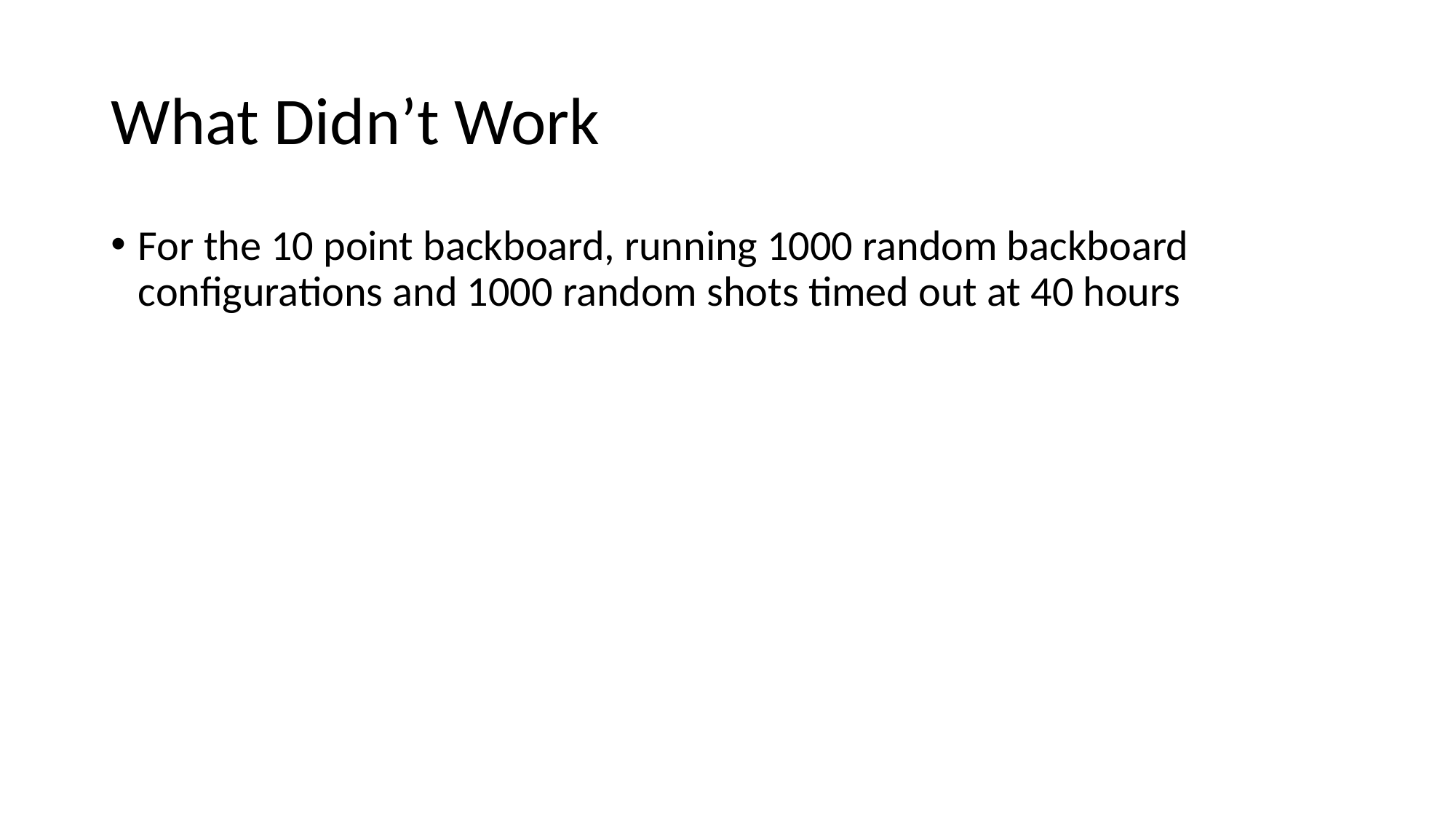

# What Didn’t Work
For the 10 point backboard, running 1000 random backboard configurations and 1000 random shots timed out at 40 hours